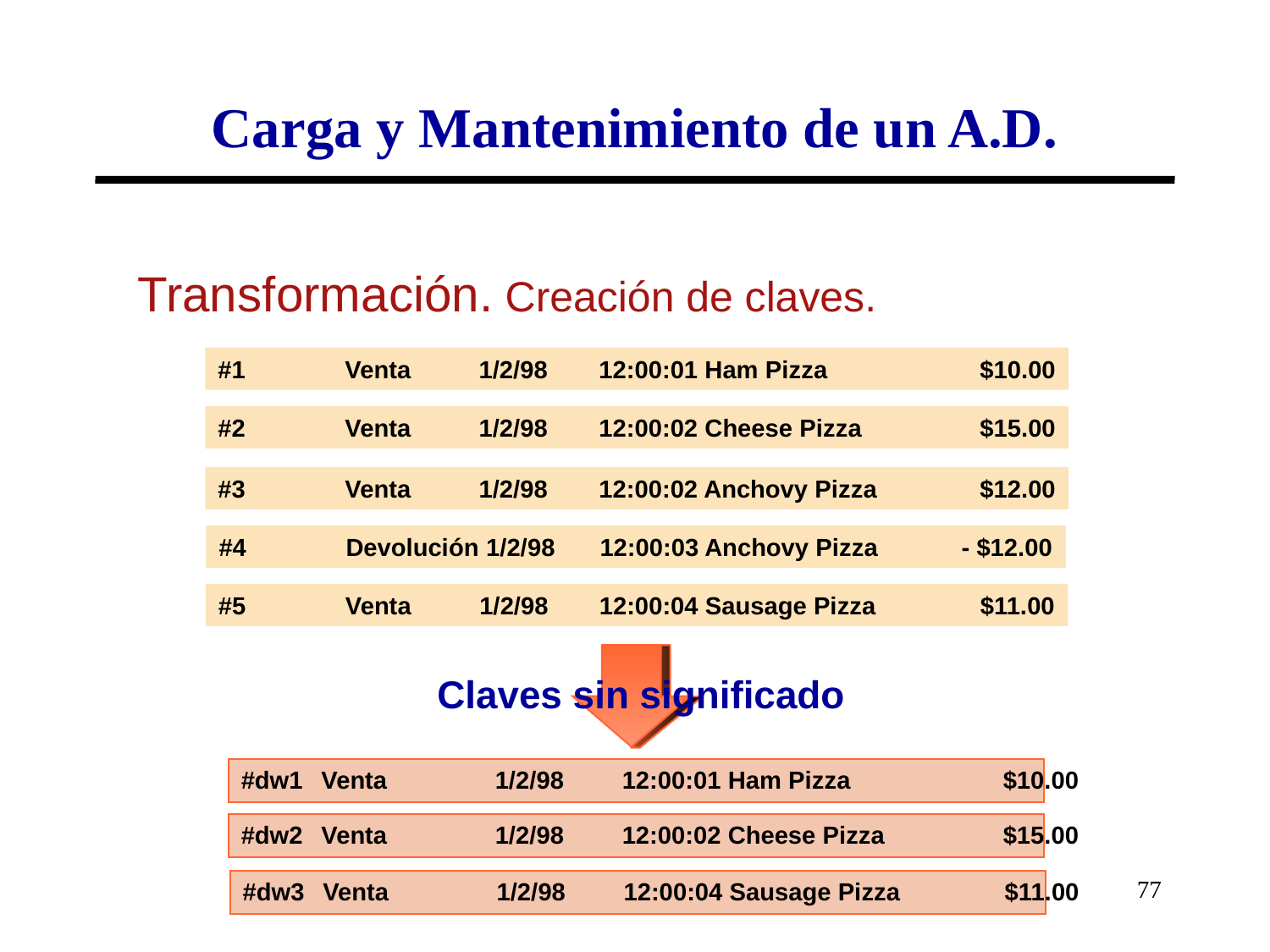

# Carga y Mantenimiento de un A.D.
Transformación. Creación de claves.
#1	Venta	 1/2/98 	12:00:01 Ham Pizza 		$10.00
#2	Venta	 1/2/98 	12:00:02 Cheese Pizza 	$15.00
#3	Venta	 1/2/98 	12:00:02 Anchovy Pizza 	$12.00
#4	Devolución 1/2/98 	12:00:03 Anchovy Pizza            - $12.00
#5	Venta	 1/2/98 	12:00:04 Sausage Pizza 	$11.00

Claves sin significado
#dw1	Venta	1/2/98 	12:00:01 Ham Pizza 		$10.00
#dw2	Venta	1/2/98 	12:00:02 Cheese Pizza 	$15.00
#dw3	Venta	1/2/98 	12:00:04 Sausage Pizza 	$11.00
77